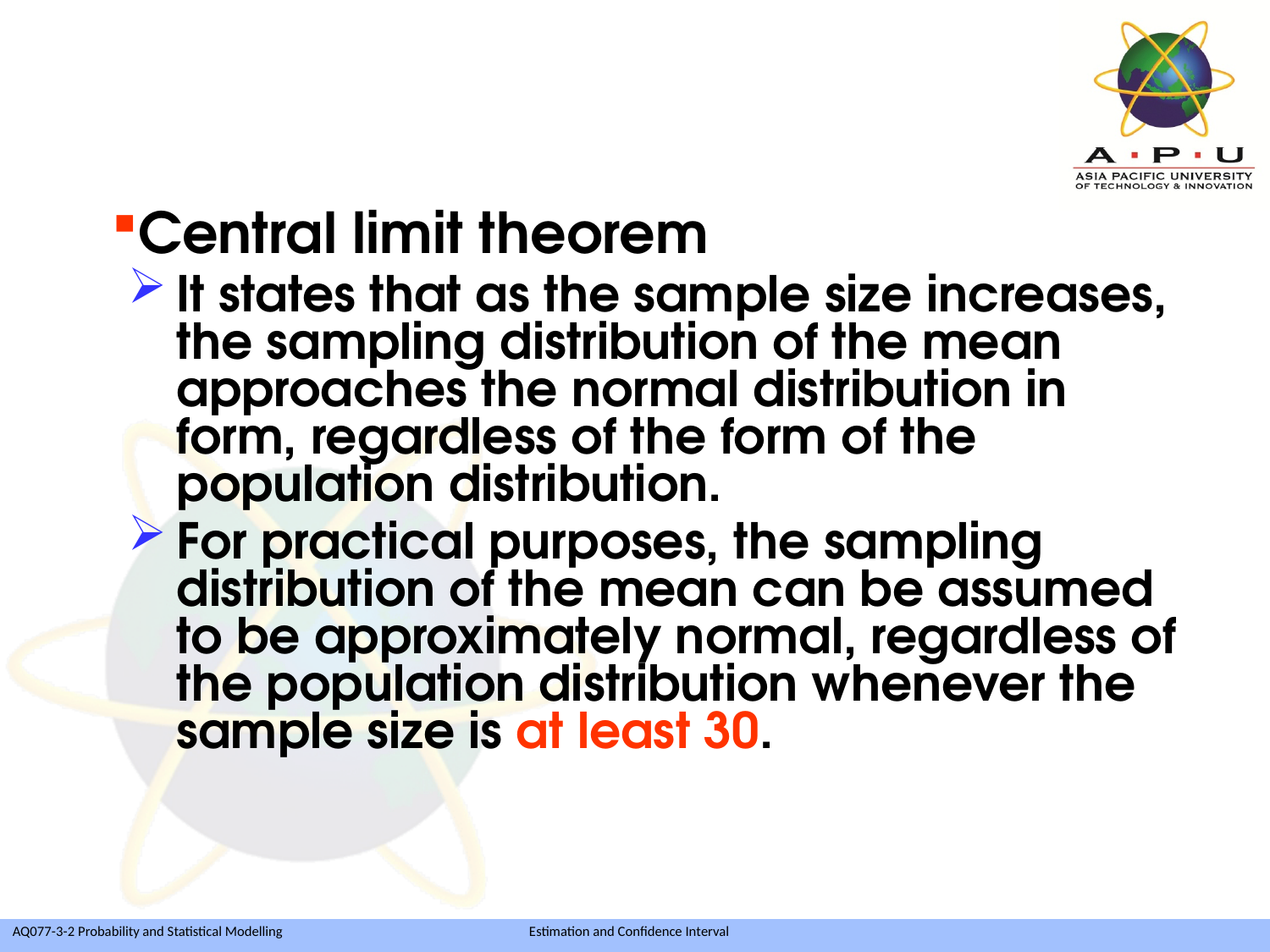

Central limit theorem
It states that as the sample size increases, the sampling distribution of the mean approaches the normal distribution in form, regardless of the form of the population distribution.
For practical purposes, the sampling distribution of the mean can be assumed to be approximately normal, regardless of the population distribution whenever the sample size is at least 30.